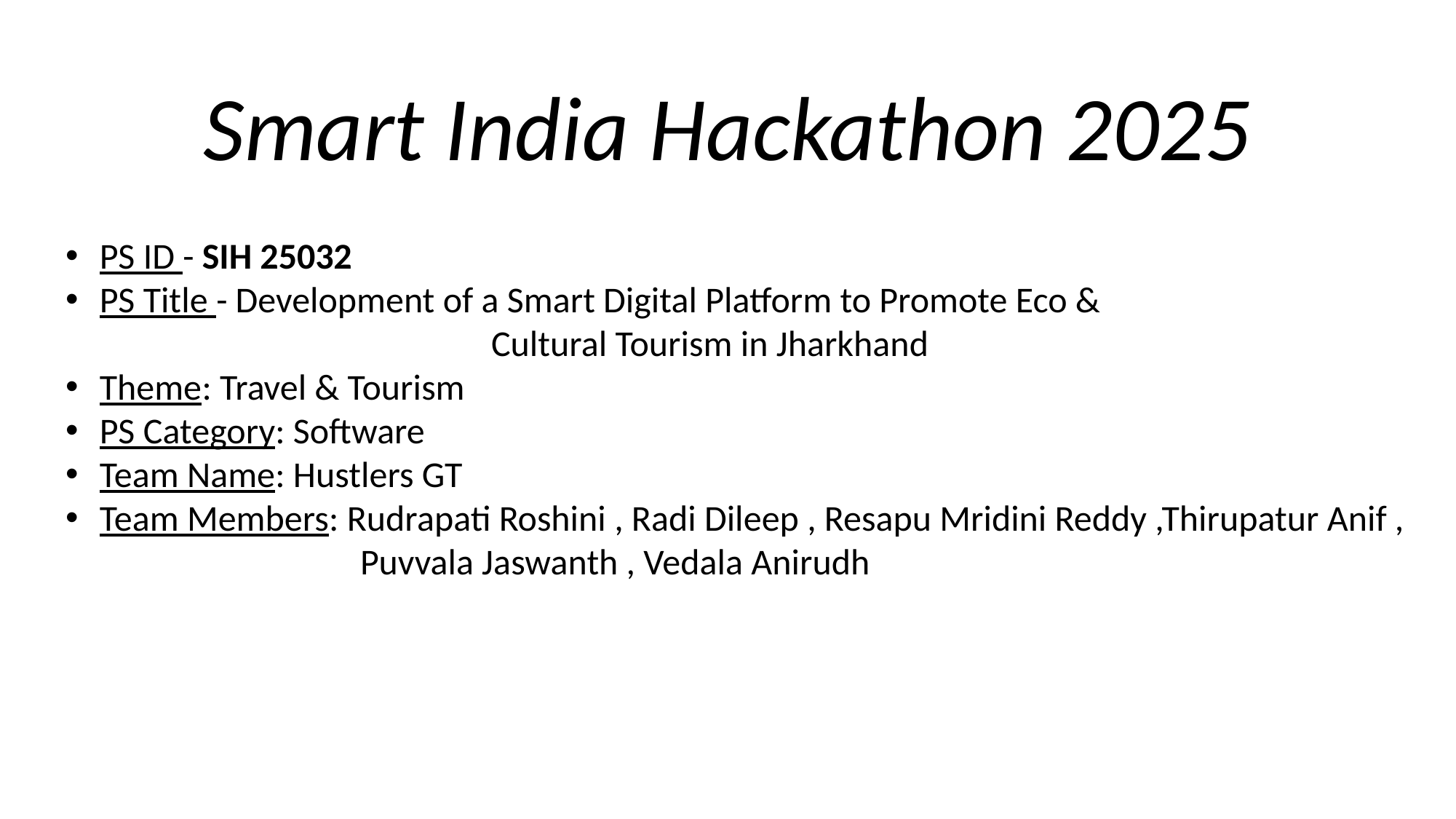

# Smart India Hackathon 2025
PS ID - SIH 25032
PS Title - Development of a Smart Digital Platform to Promote Eco &
                                                    Cultural Tourism in Jharkhand
Theme: Travel & Tourism
PS Category: Software
Team Name: Hustlers GT
Team Members: Rudrapati Roshini , Radi Dileep , Resapu Mridini Reddy ,Thirupatur Anif ,
                                    Puvvala Jaswanth , Vedala Anirudh